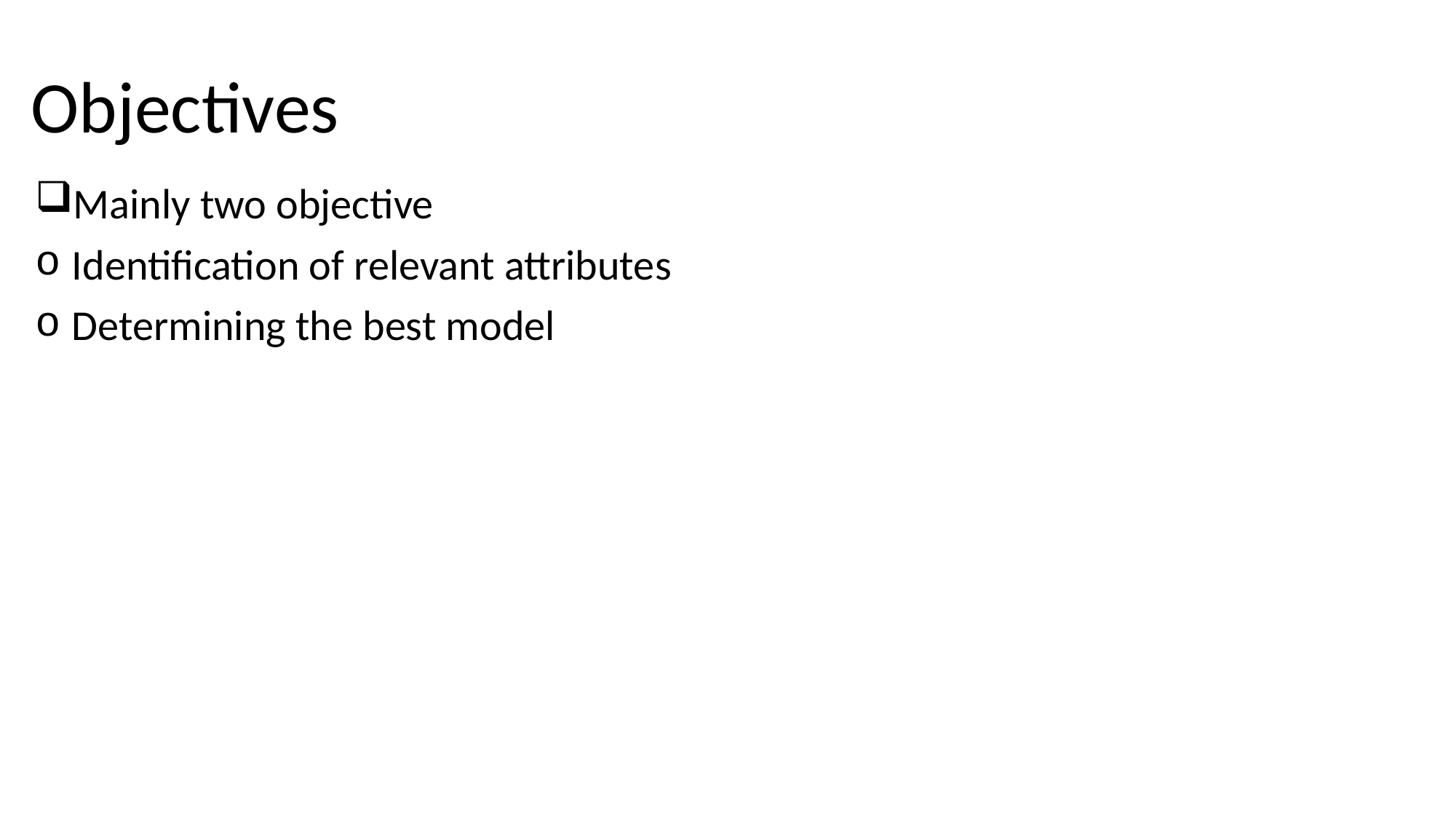

# Objectives
Mainly two objective
 Identification of relevant attributes
 Determining the best model